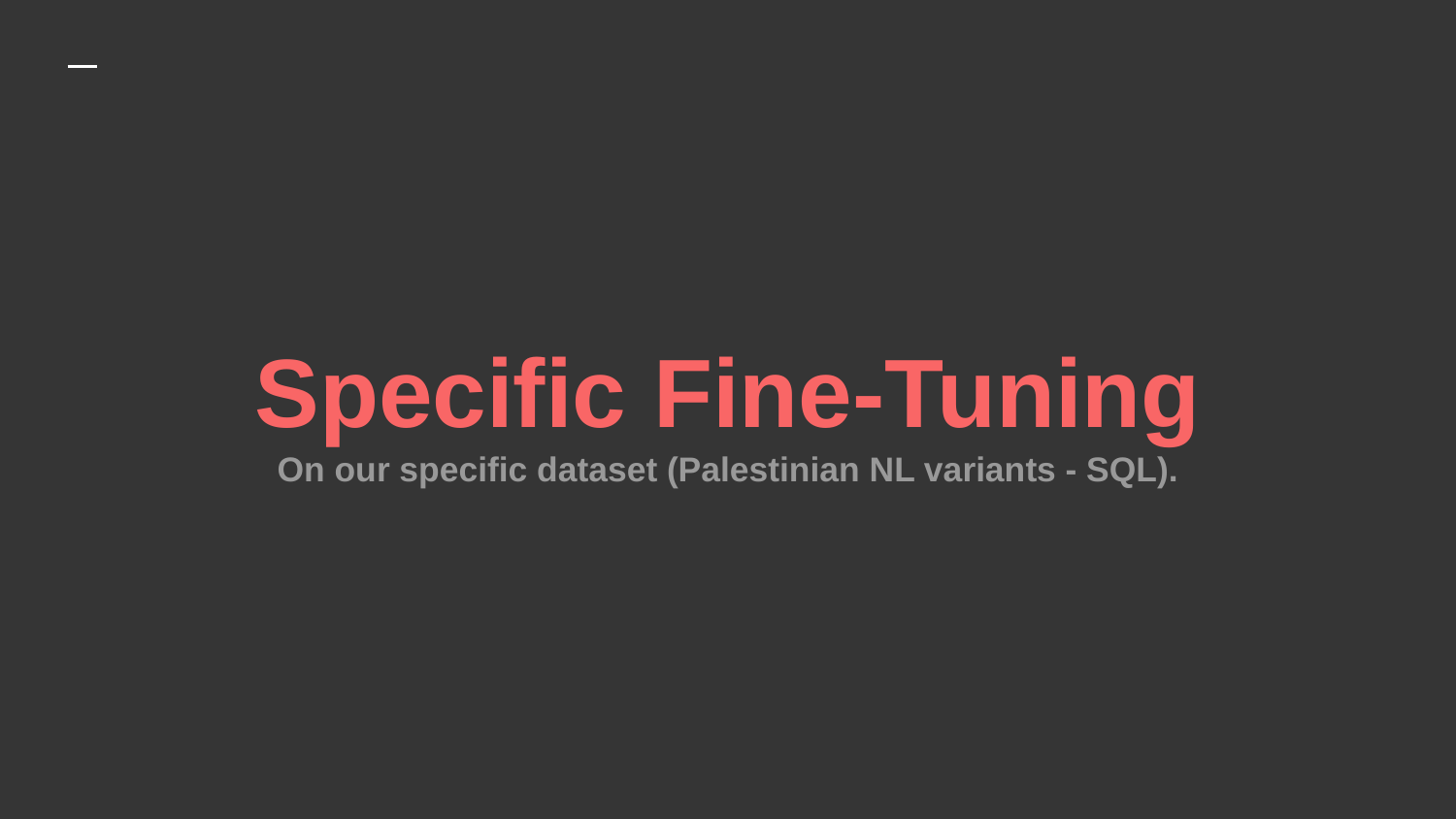

# Specific Fine-Tuning
On our specific dataset (Palestinian NL variants - SQL).